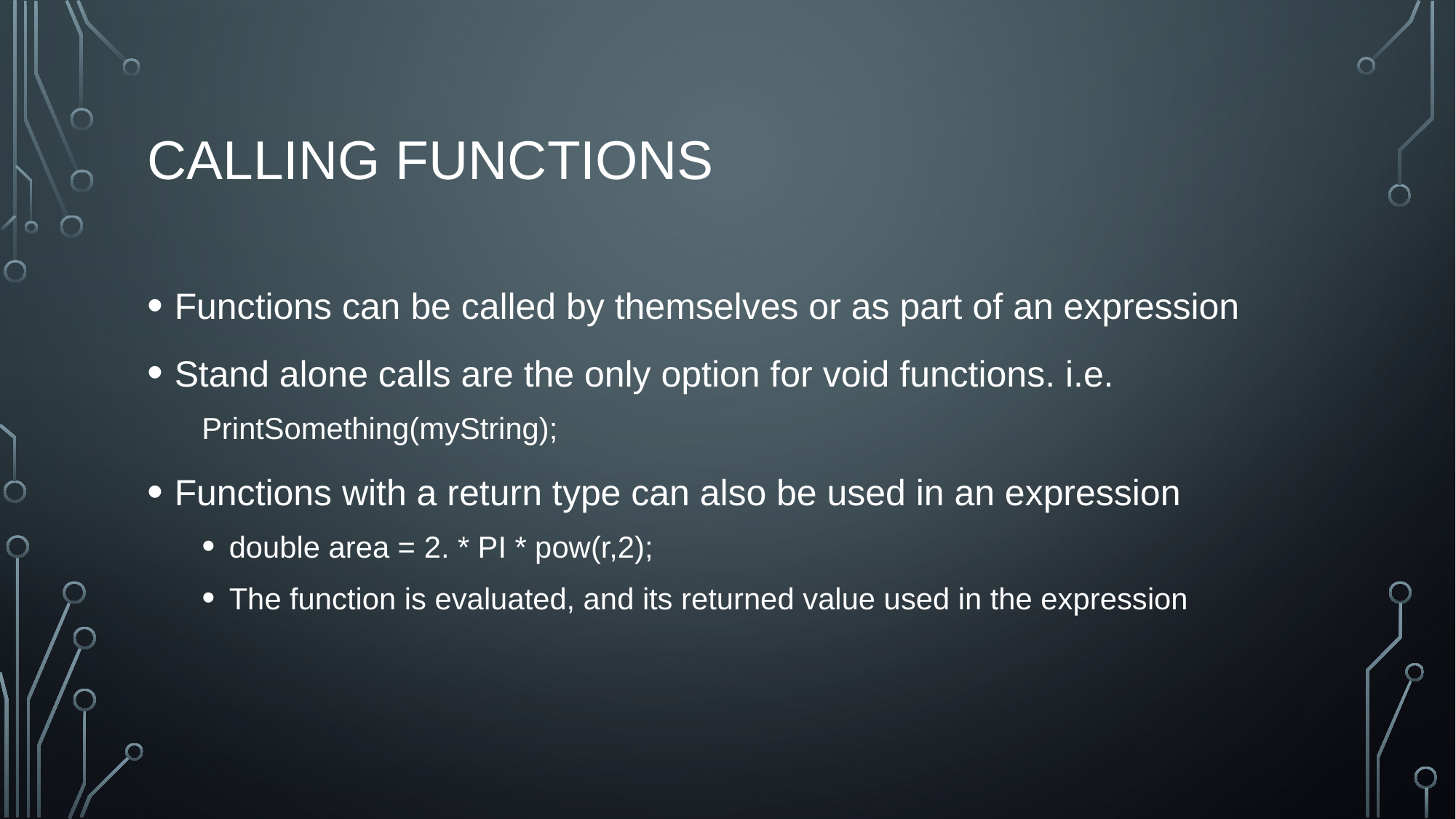

# Calling Functions
Functions can be called by themselves or as part of an expression
Stand alone calls are the only option for void functions. i.e.
PrintSomething(myString);
Functions with a return type can also be used in an expression
double area = 2. * PI * pow(r,2);
The function is evaluated, and its returned value used in the expression